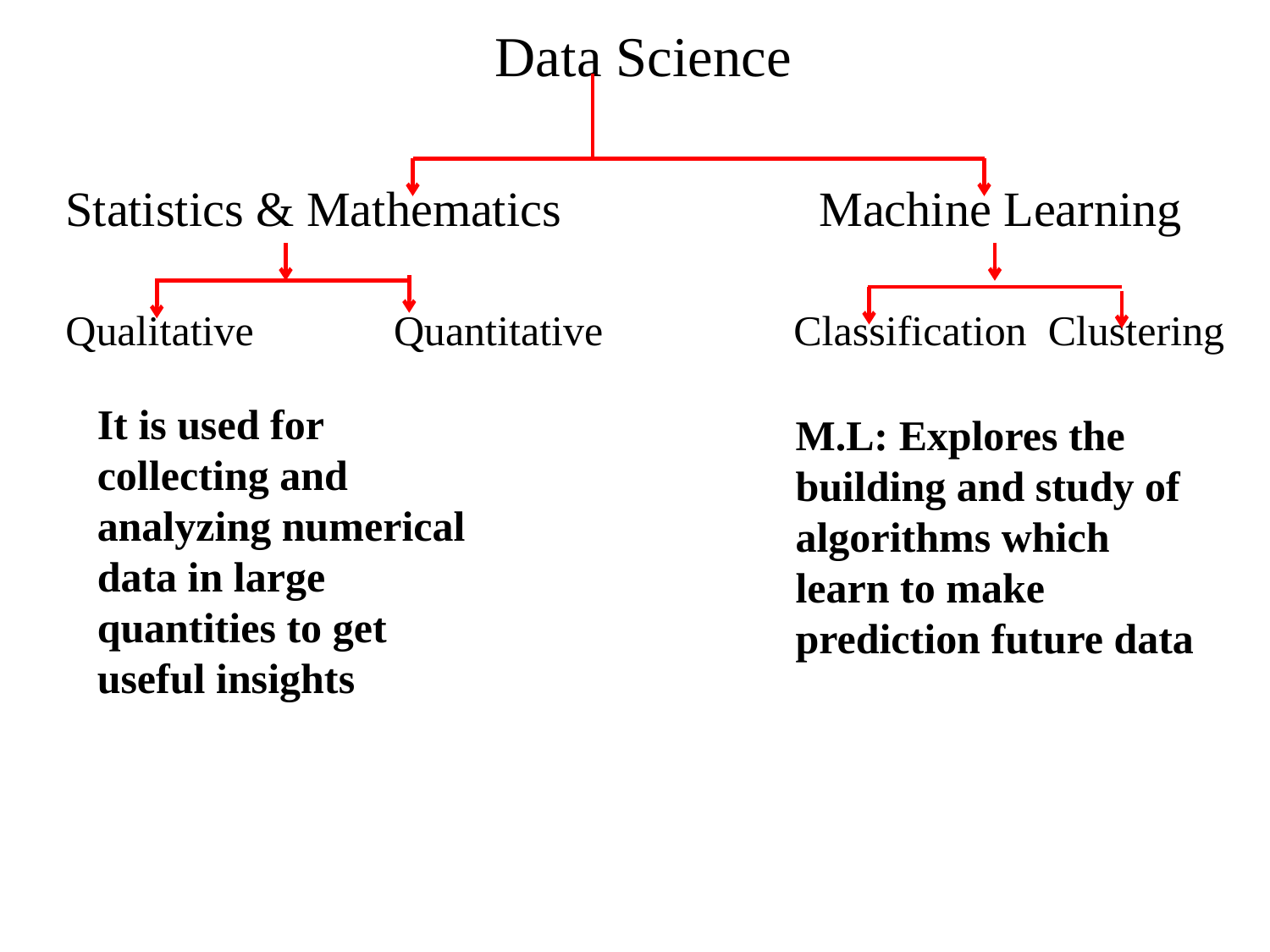

Data Science

Statistics & Mathematics                     Machine Learning

Qualitative	       Quantitative                  Classification  Clustering
It is used for collecting and analyzing numerical data in large quantities to get useful insights
M.L: Explores the building and study of algorithms which learn to make prediction future data